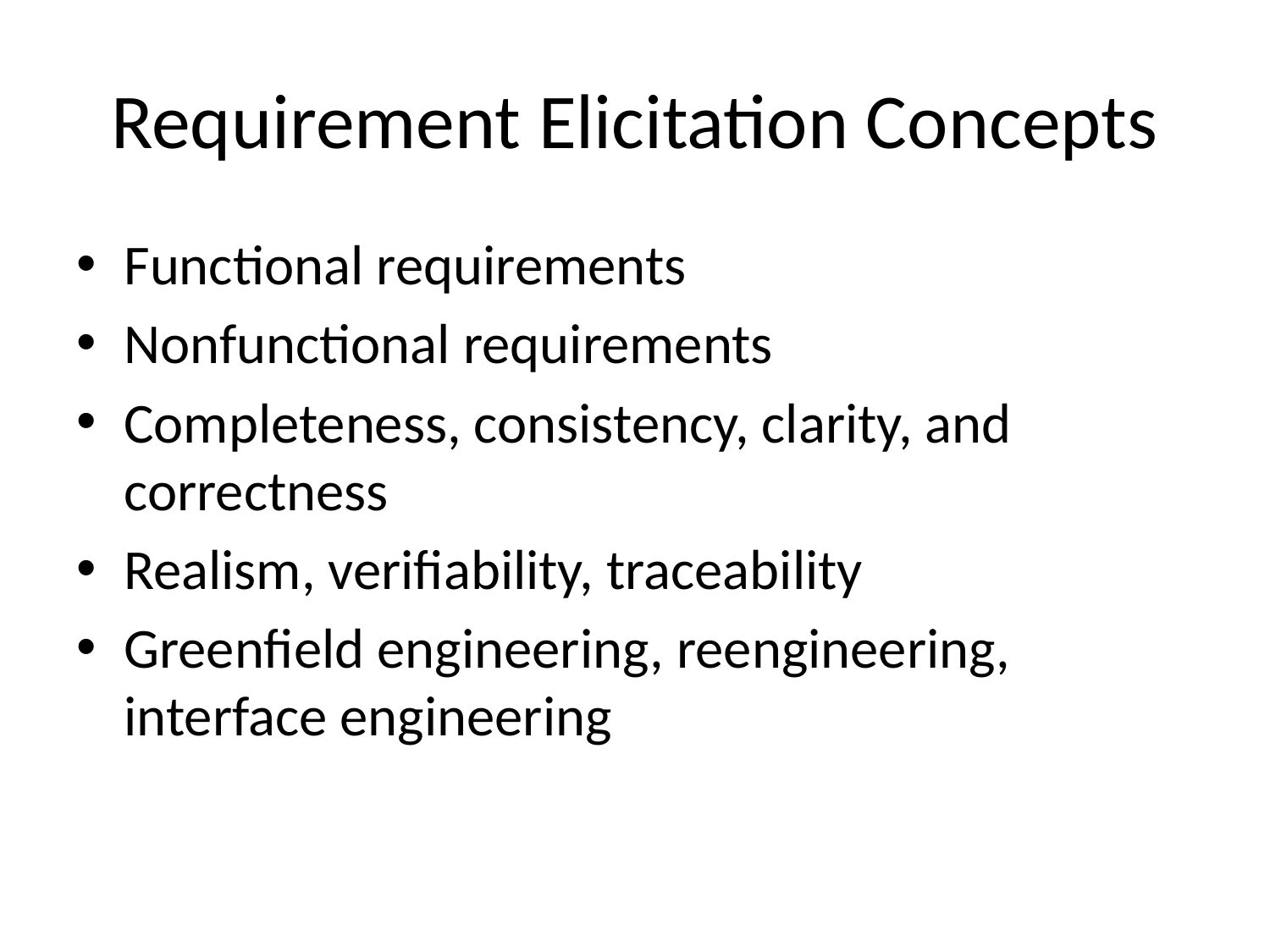

# Requirement Elicitation Concepts
Functional requirements
Nonfunctional requirements
Completeness, consistency, clarity, and correctness
Realism, verifiability, traceability
Greenfield engineering, reengineering, interface engineering